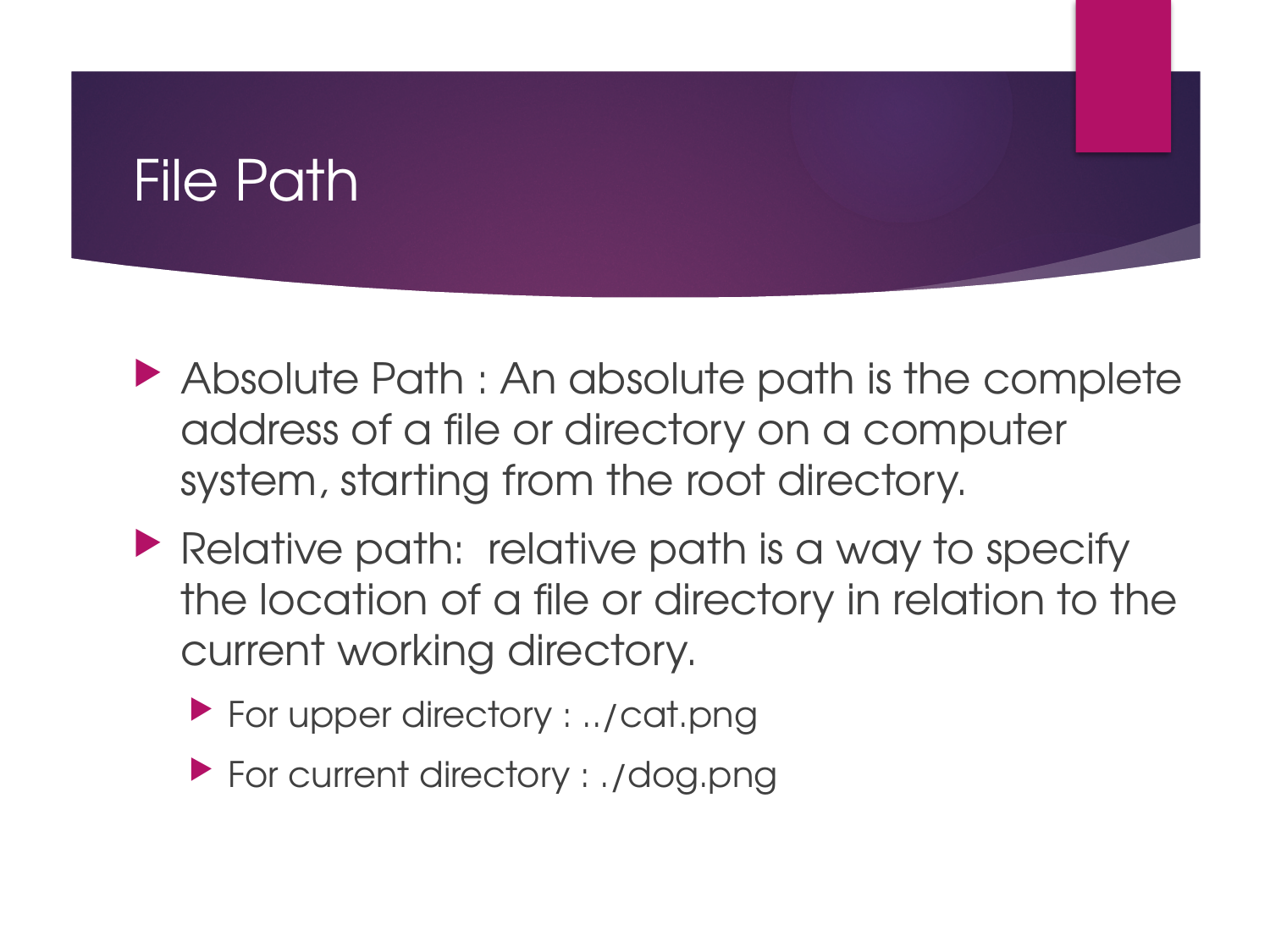

# File Path
Absolute Path : An absolute path is the complete address of a file or directory on a computer system, starting from the root directory.
Relative path:  relative path is a way to specify the location of a file or directory in relation to the current working directory.
For upper directory : ../cat.png
For current directory : ./dog.png